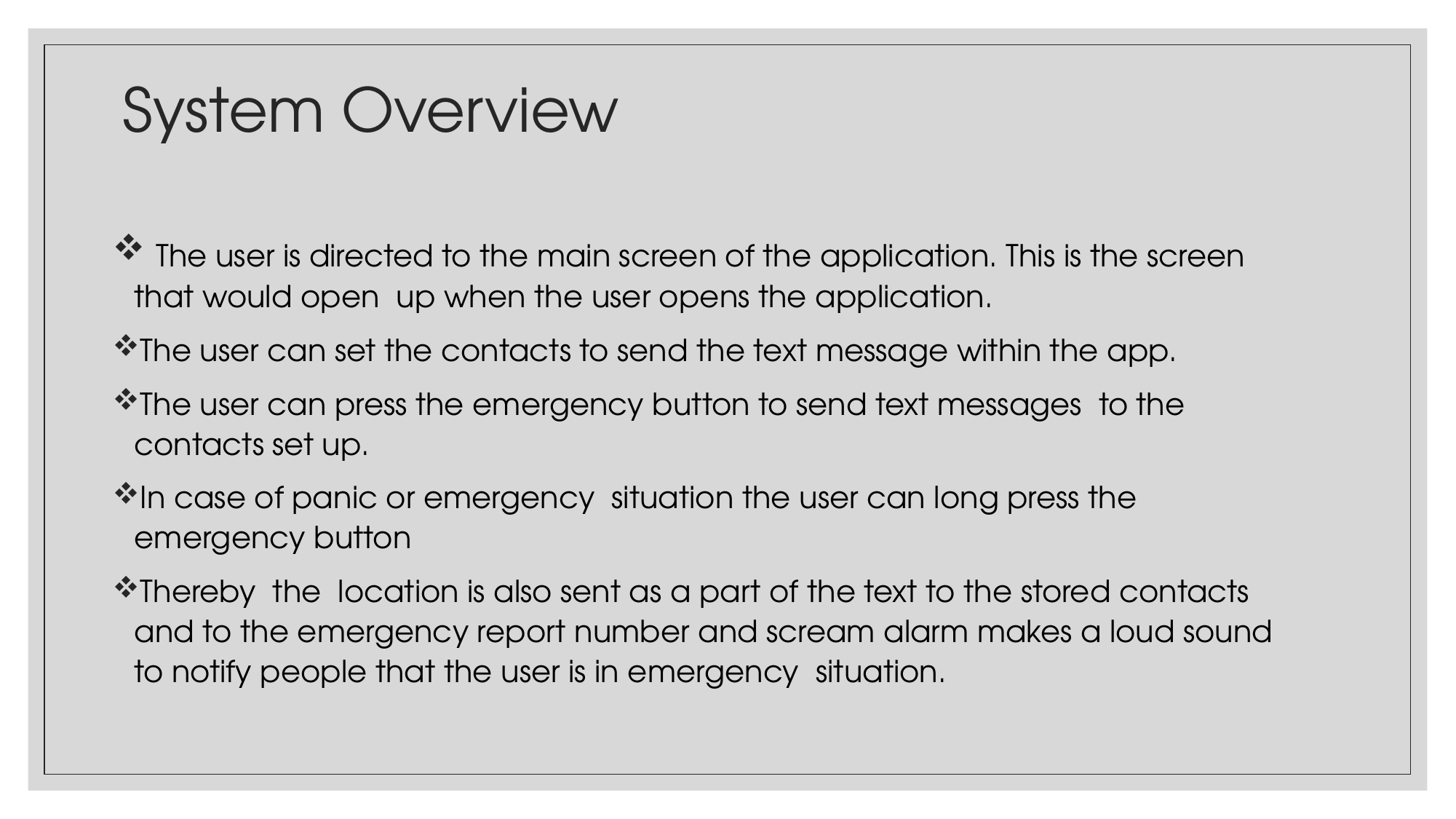

# System Overview

 The user is directed to the main screen of the application. This is the screen that would open  up when the user opens the application.
The user can set the contacts to send the text message within the app.
The user can press the emergency button to send text messages  to the contacts set up.
In case of panic or emergency  situation the user can long press the emergency button
Thereby  the  location is also sent as a part of the text to the stored contacts and to the emergency report number and scream alarm makes a loud sound to notify people that the user is in emergency  situation.